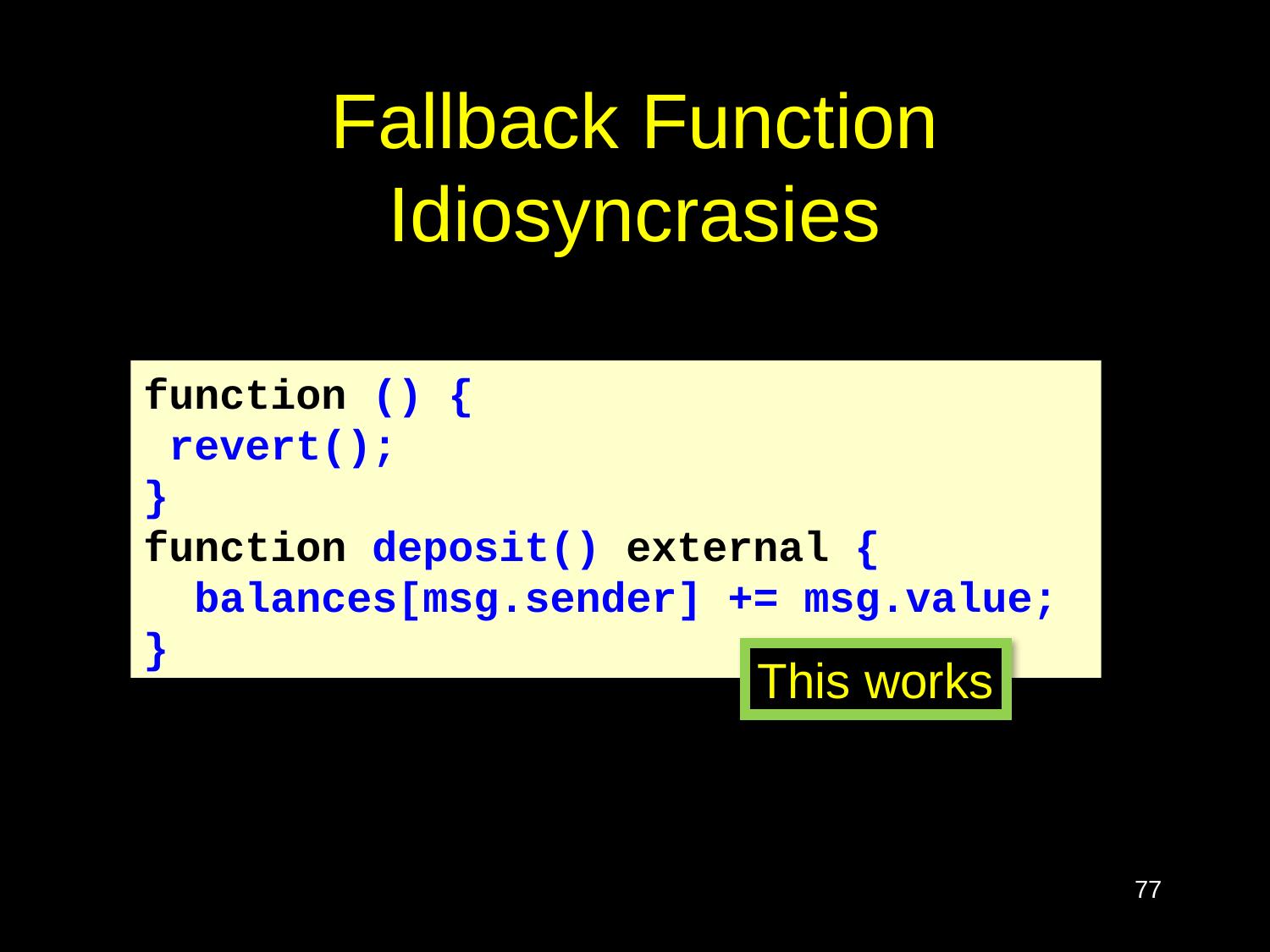

# Fallback Function Idiosyncrasies
function () {
 revert();
}
function deposit() external {
  balances[msg.sender] += msg.value;
}
This works
77